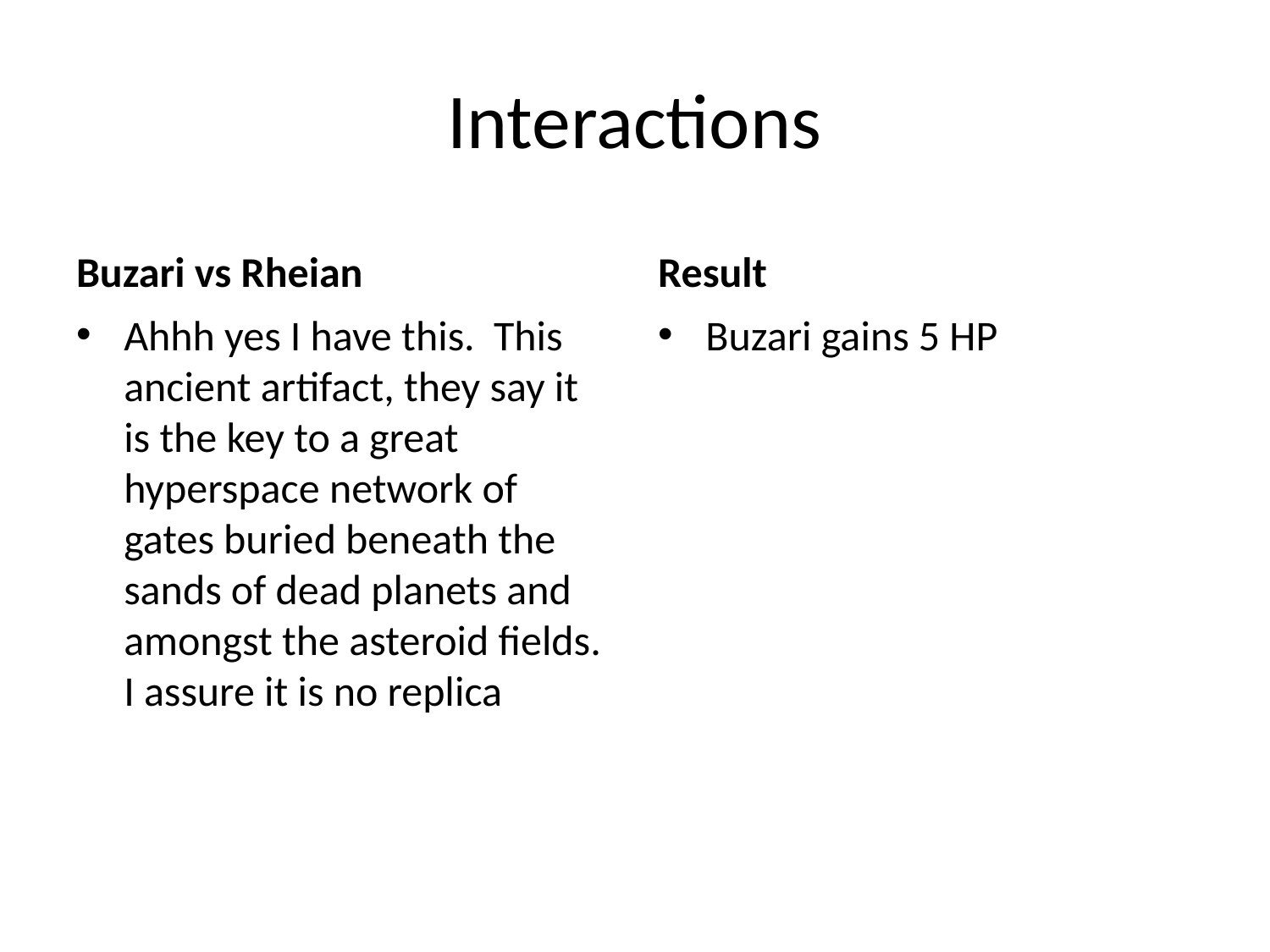

# Interactions
Buzari vs Rheian
Result
Ahhh yes I have this.  This ancient artifact, they say it is the key to a great hyperspace network of gates buried beneath the sands of dead planets and amongst the asteroid fields.  I assure it is no replica
Buzari gains 5 HP